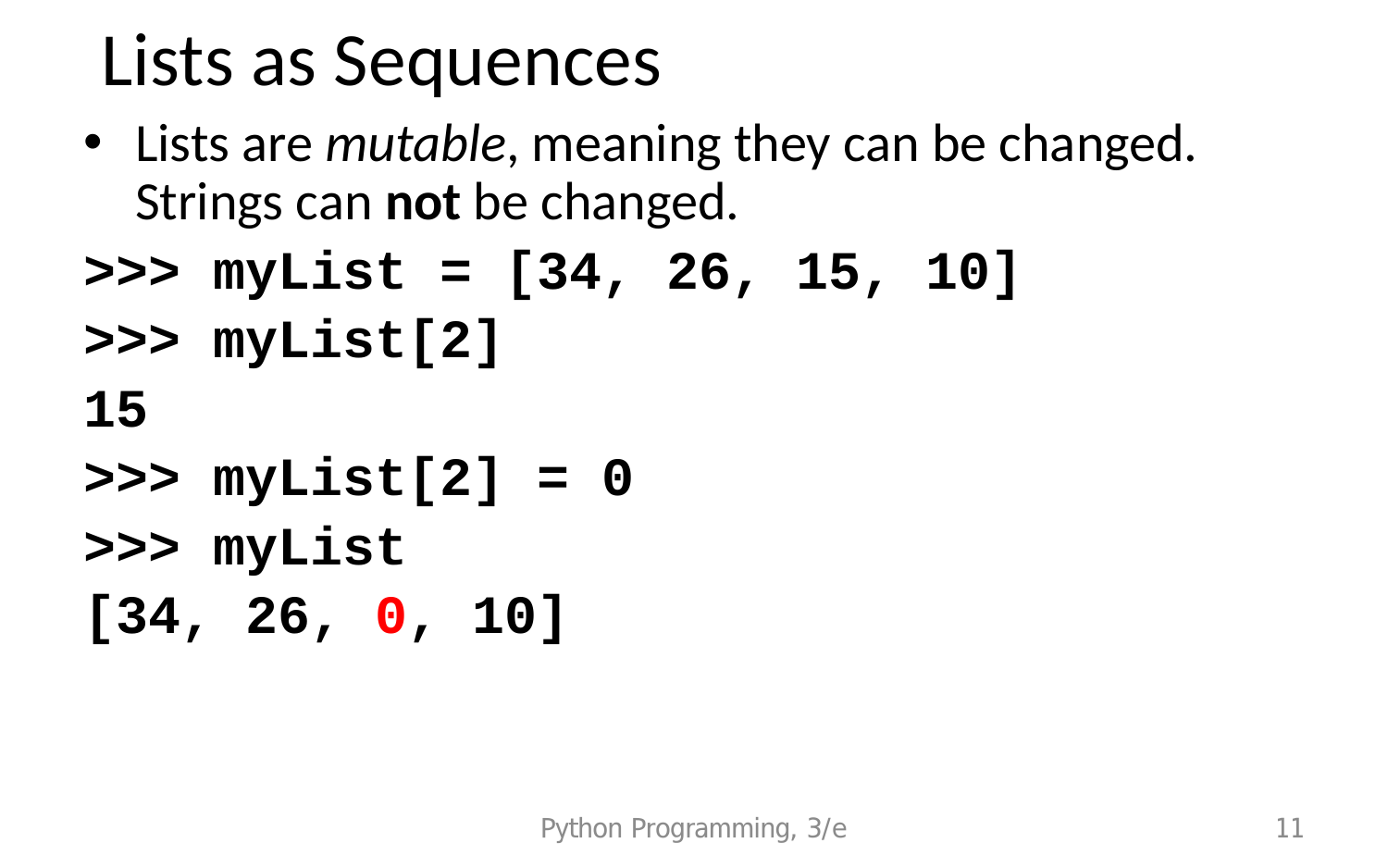

# Lists as Sequences
Lists are mutable, meaning they can be changed. Strings can not be changed.
>>> myList = [34, 26, 15, 10]
>>> myList[2]
15
>>> myList[2] = 0
>>> myList
[34, 26, 0, 10]
Python Programming, 3/e
11